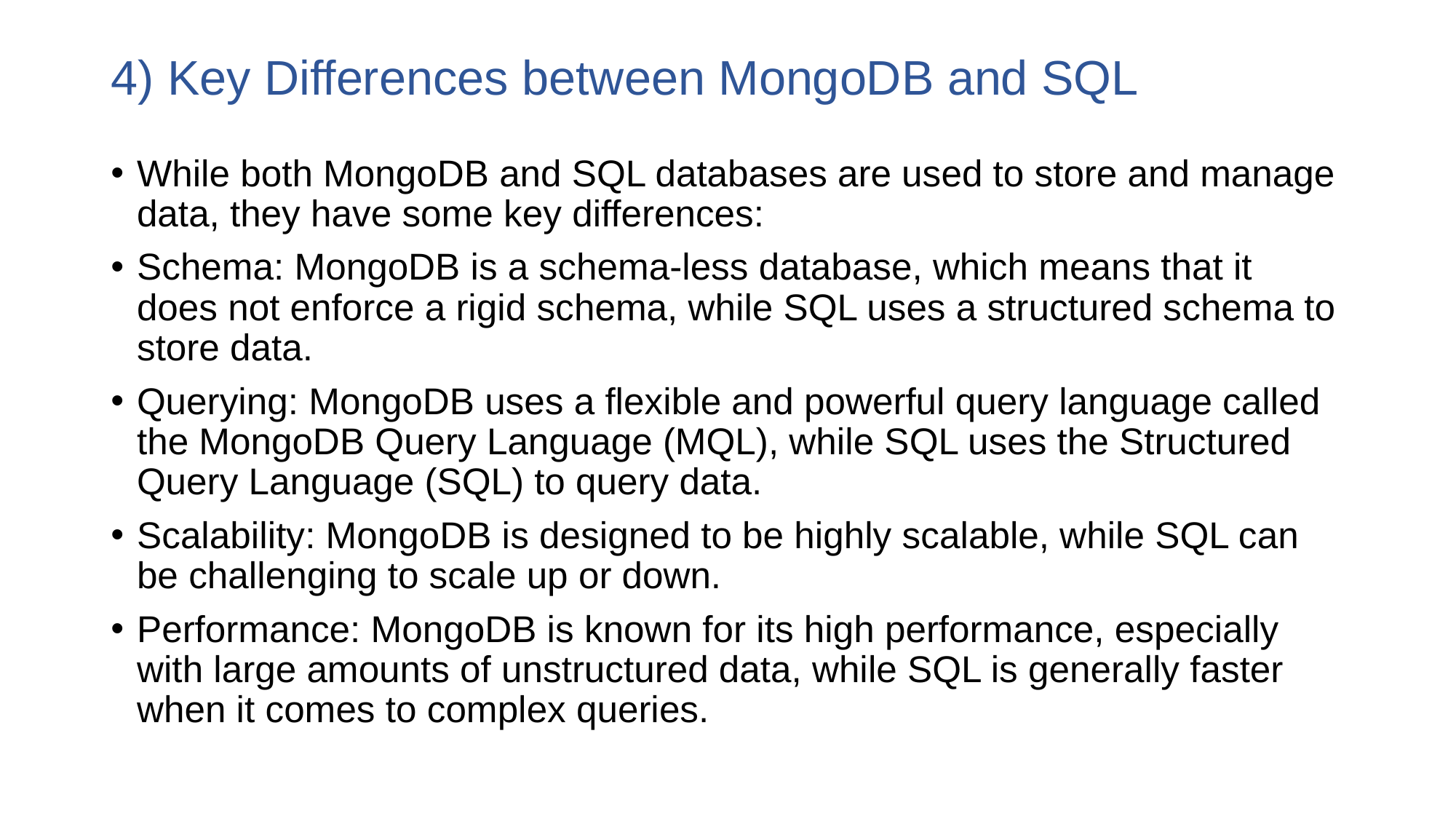

# 4) Key Differences between MongoDB and SQL
While both MongoDB and SQL databases are used to store and manage data, they have some key differences:
Schema: MongoDB is a schema-less database, which means that it does not enforce a rigid schema, while SQL uses a structured schema to store data.
Querying: MongoDB uses a flexible and powerful query language called the MongoDB Query Language (MQL), while SQL uses the Structured Query Language (SQL) to query data.
Scalability: MongoDB is designed to be highly scalable, while SQL can be challenging to scale up or down.
Performance: MongoDB is known for its high performance, especially with large amounts of unstructured data, while SQL is generally faster when it comes to complex queries.